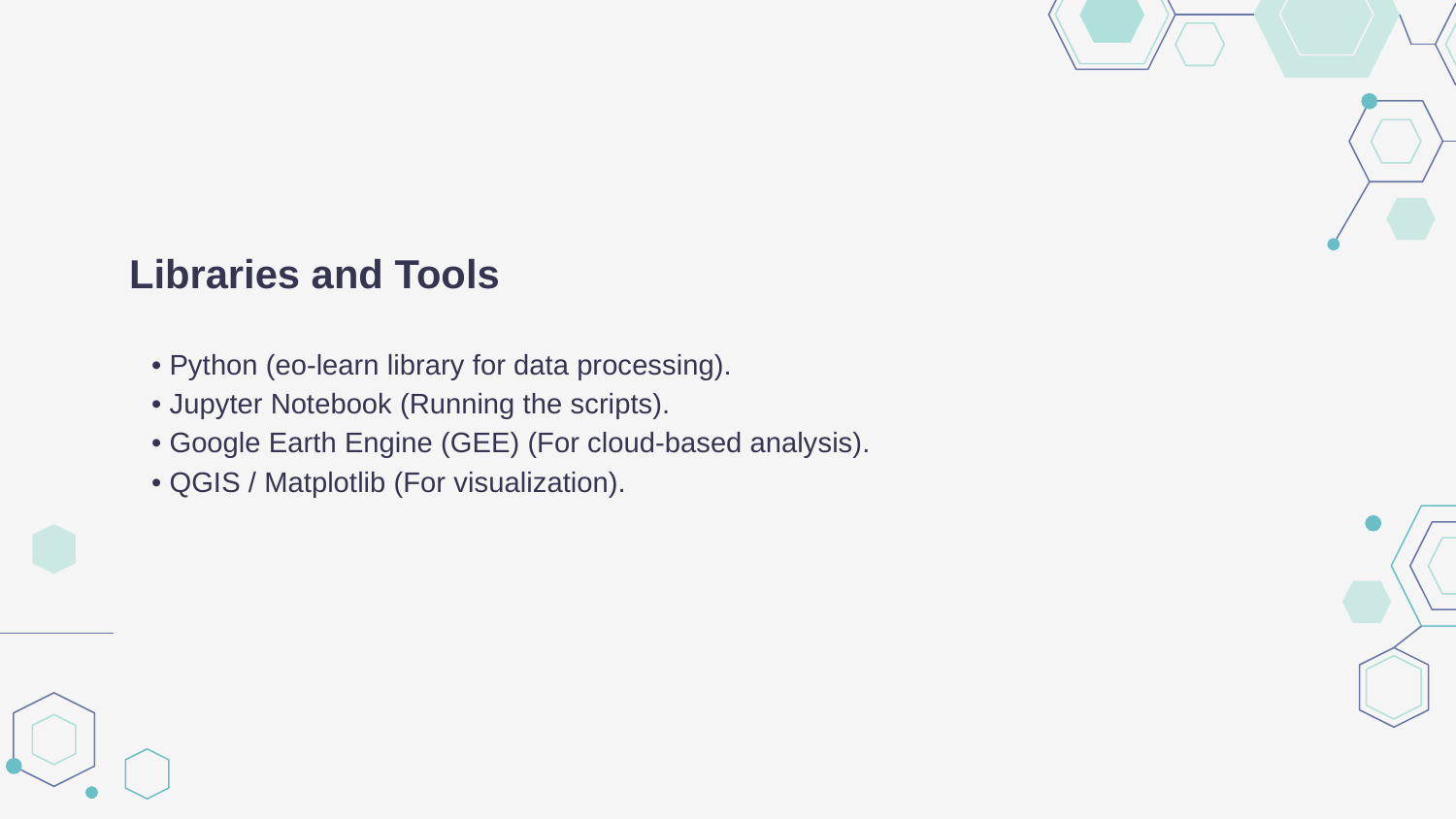

Libraries and Tools
• Python (eo-learn library for data processing).
• Jupyter Notebook (Running the scripts).
• Google Earth Engine (GEE) (For cloud-based analysis).
• QGIS / Matplotlib (For visualization).